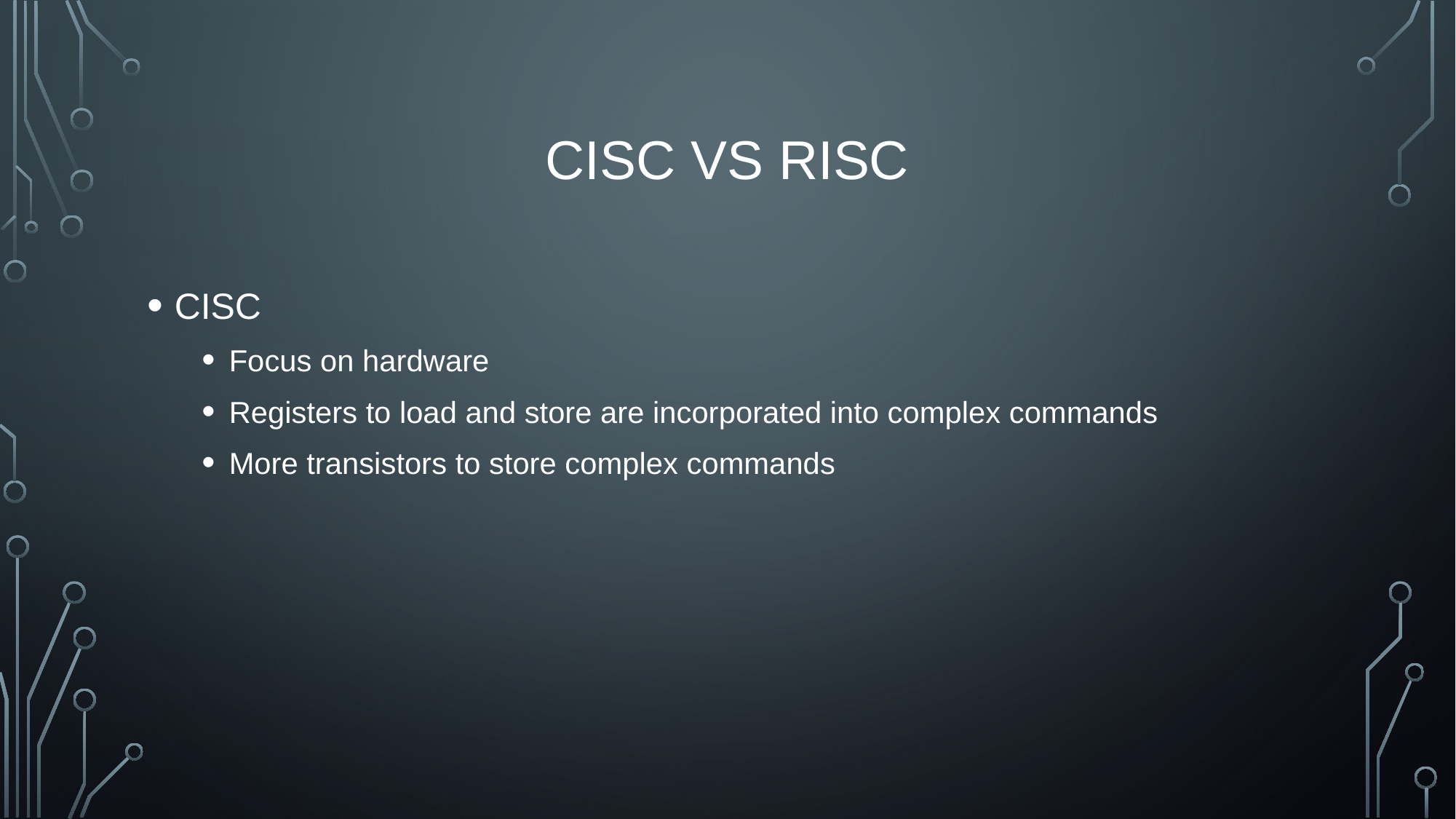

# CISC vs RISC
CISC
Focus on hardware
Registers to load and store are incorporated into complex commands
More transistors to store complex commands